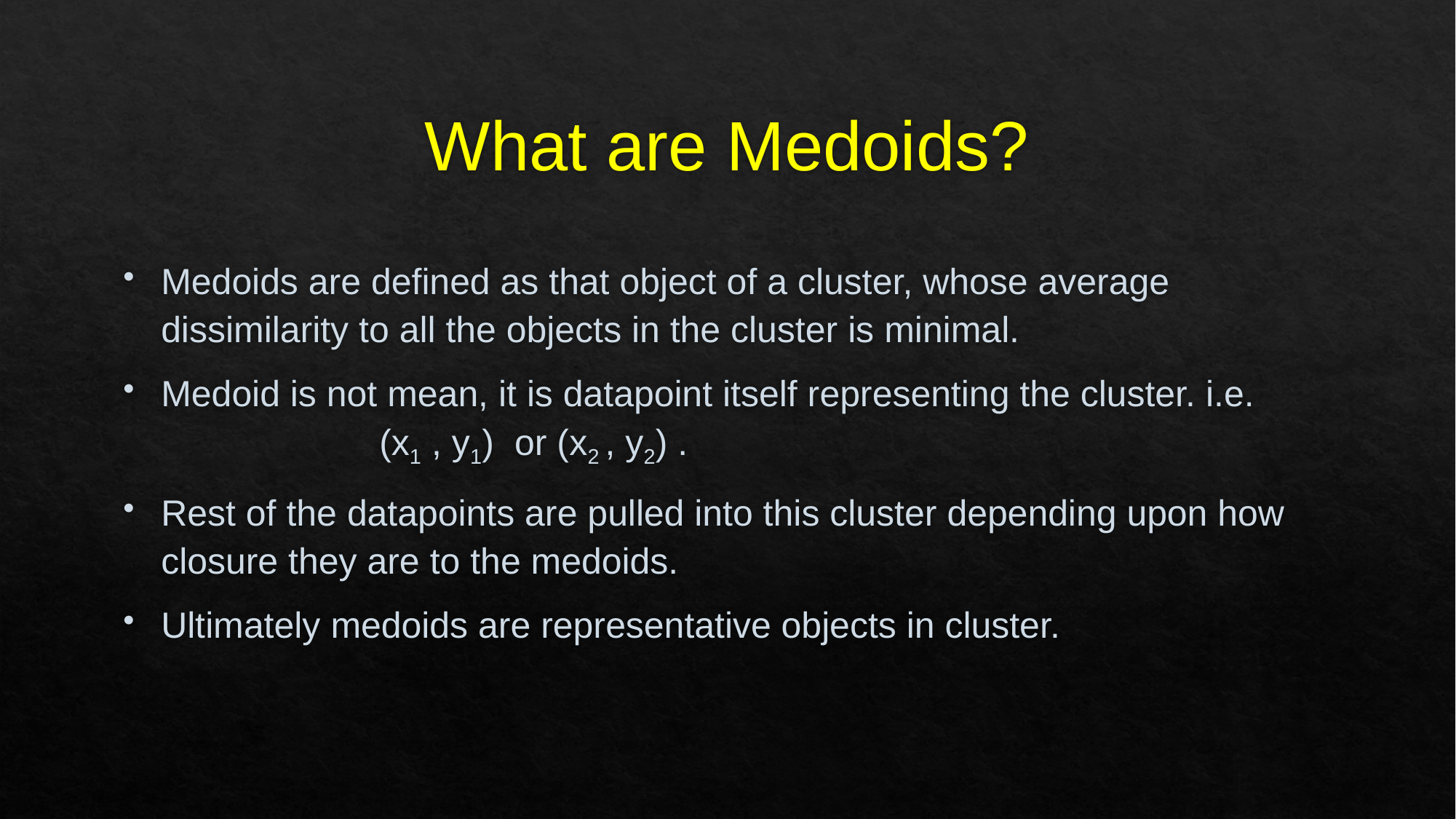

# What are Medoids?
Medoids are defined as that object of a cluster, whose average dissimilarity to all the objects in the cluster is minimal.
Medoid is not mean, it is datapoint itself representing the cluster. i.e. 		(x1 , y1)  or (x2 , y2) .
Rest of the datapoints are pulled into this cluster depending upon how closure they are to the medoids.
Ultimately medoids are representative objects in cluster.